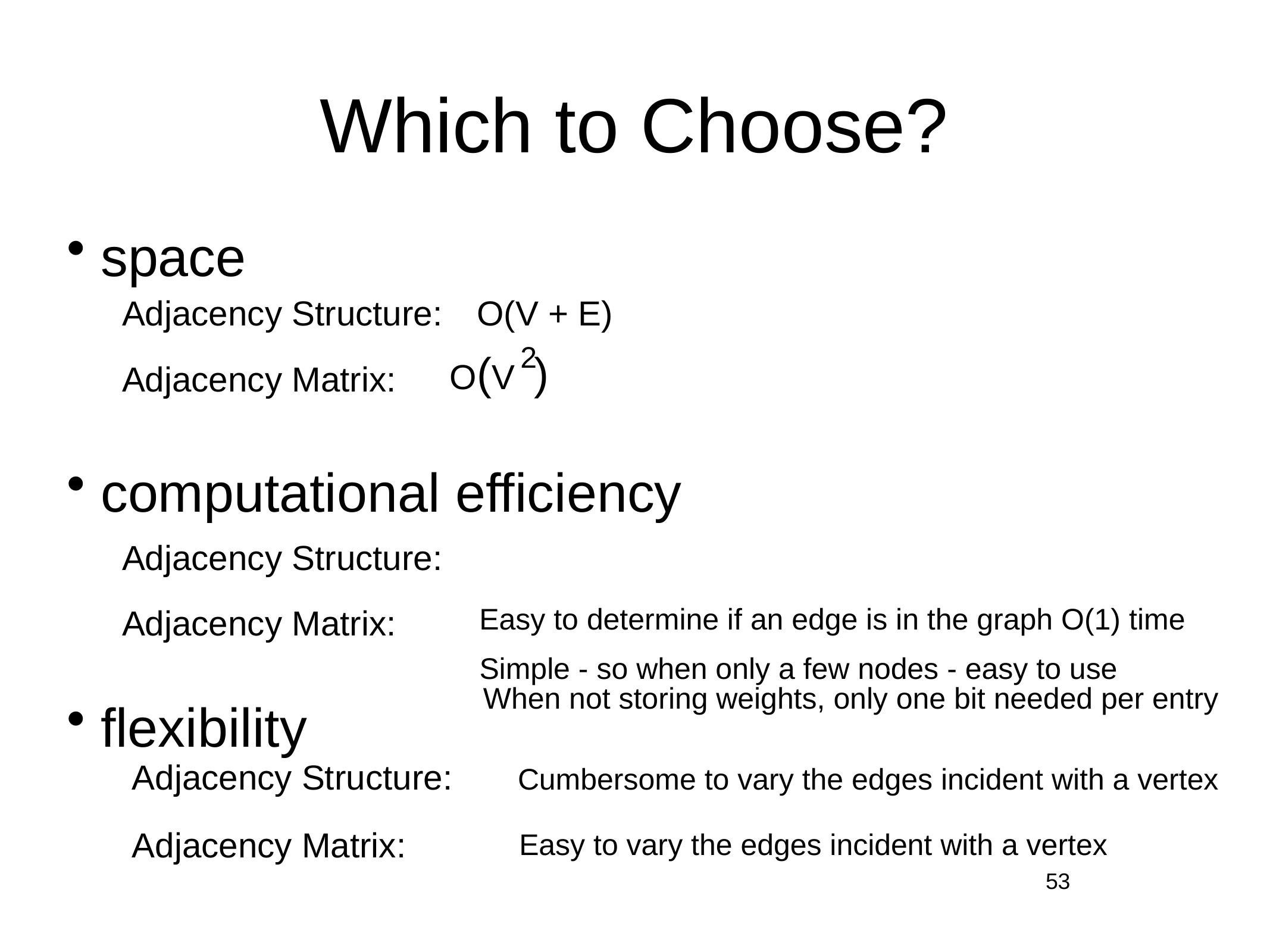

# Which to Choose?
space
computational efficiency
flexibility
Adjacency Structure:
O(V + E)
2
O(V  )
Adjacency Matrix:
Adjacency Structure:
Easy to determine if an edge is in the graph O(1) time
Adjacency Matrix:
Simple - so when only a few nodes - easy to use
When not storing weights, only one bit needed per entry
Adjacency Structure:
Cumbersome to vary the edges incident with a vertex
Adjacency Matrix:
Easy to vary the edges incident with a vertex
53